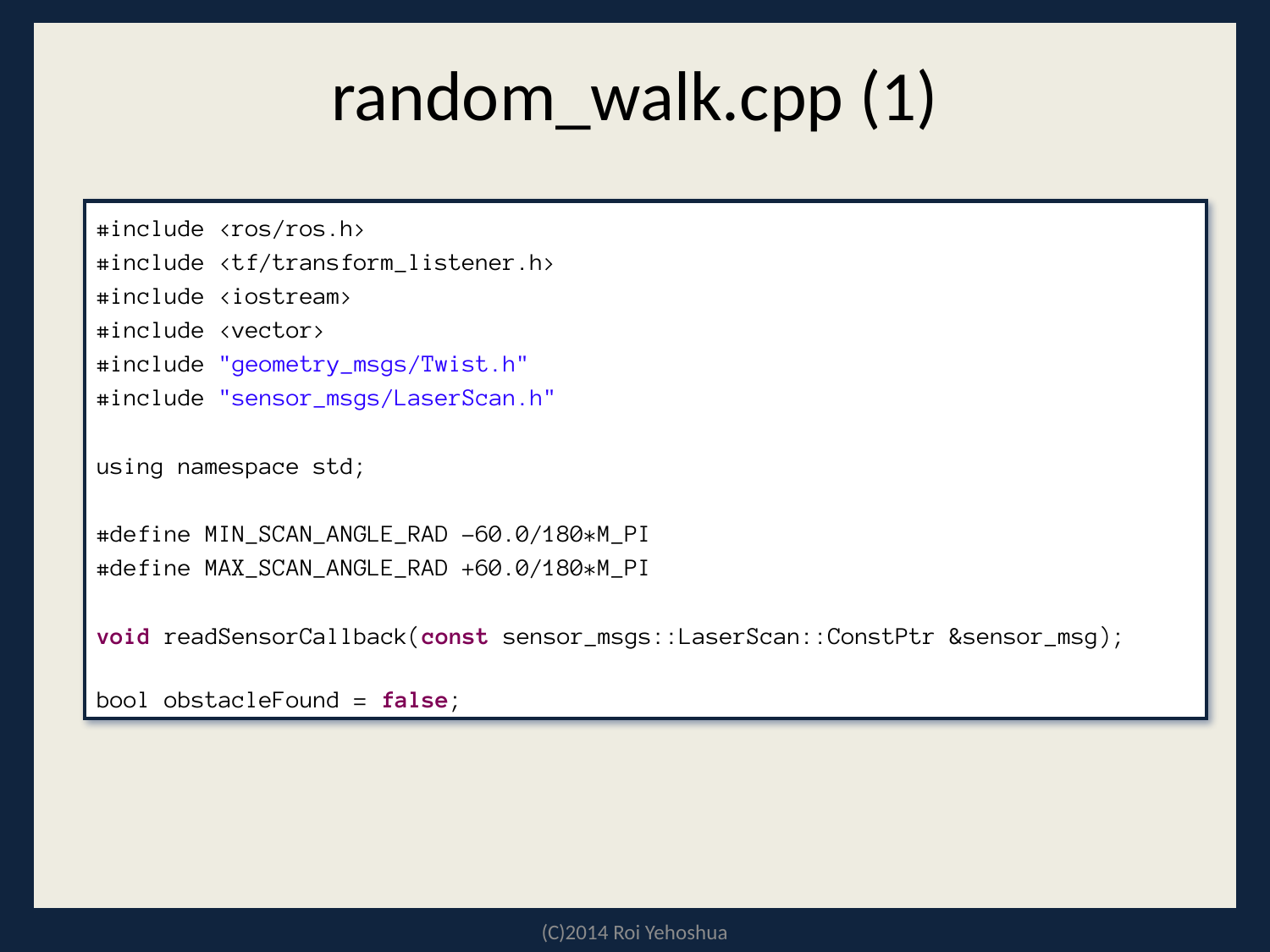

# random_walk.cpp (1)
#include <ros/ros.h>
#include <tf/transform_listener.h>
#include <iostream>
#include <vector>
#include "geometry_msgs/Twist.h"
#include "sensor_msgs/LaserScan.h"

using namespace std;

#define MIN_SCAN_ANGLE_RAD -60.0/180*M_PI
#define MAX_SCAN_ANGLE_RAD +60.0/180*M_PI

void readSensorCallback(const sensor_msgs::LaserScan::ConstPtr &sensor_msg);

bool obstacleFound = false;
(C)2014 Roi Yehoshua